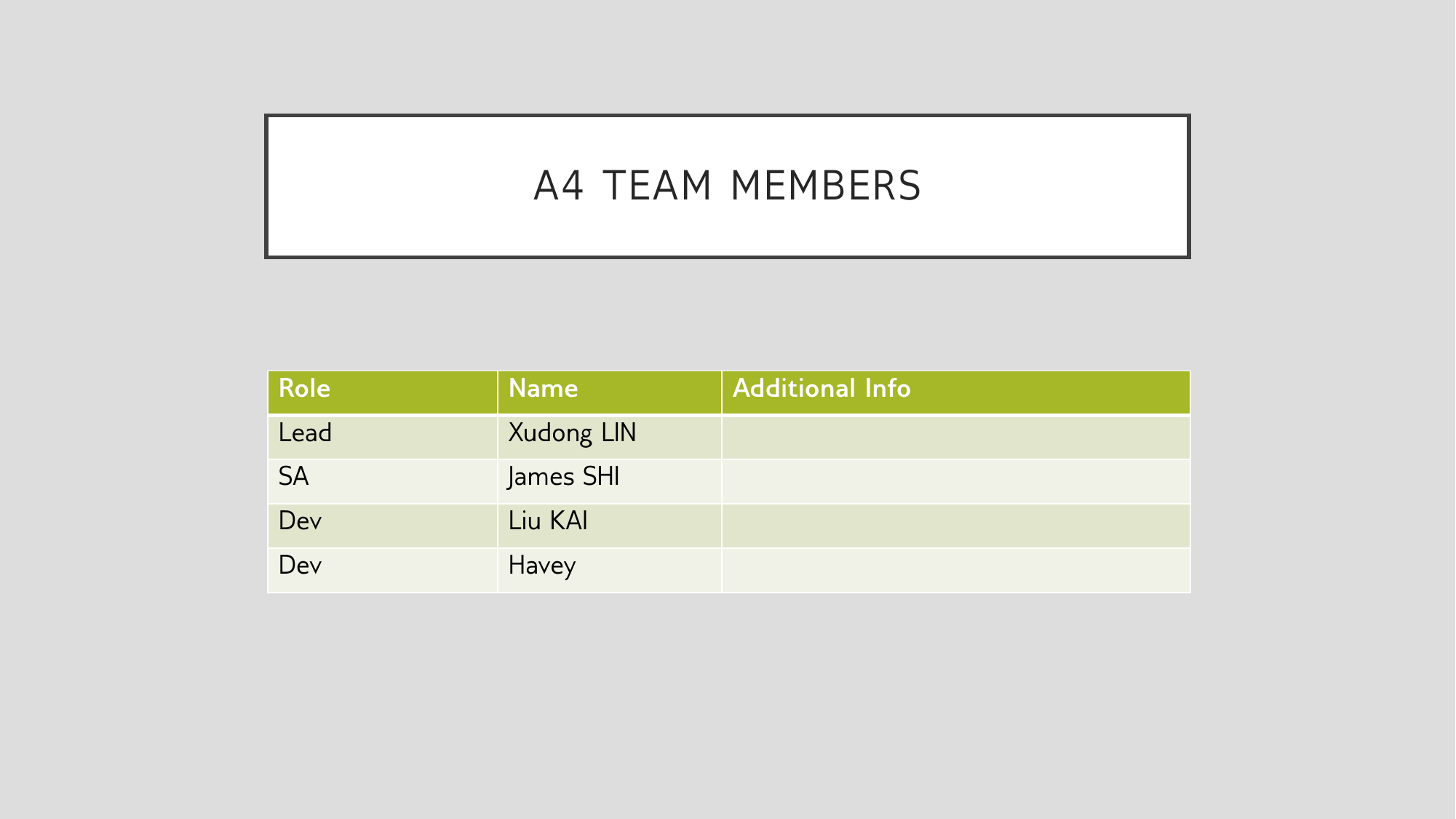

# A4 Team members
| Role | Name | Additional Info |
| --- | --- | --- |
| Lead | Xudong LIN |  |
| SA | James SHI |  |
| Dev | Liu KAI |  |
| Dev | Havey |  |